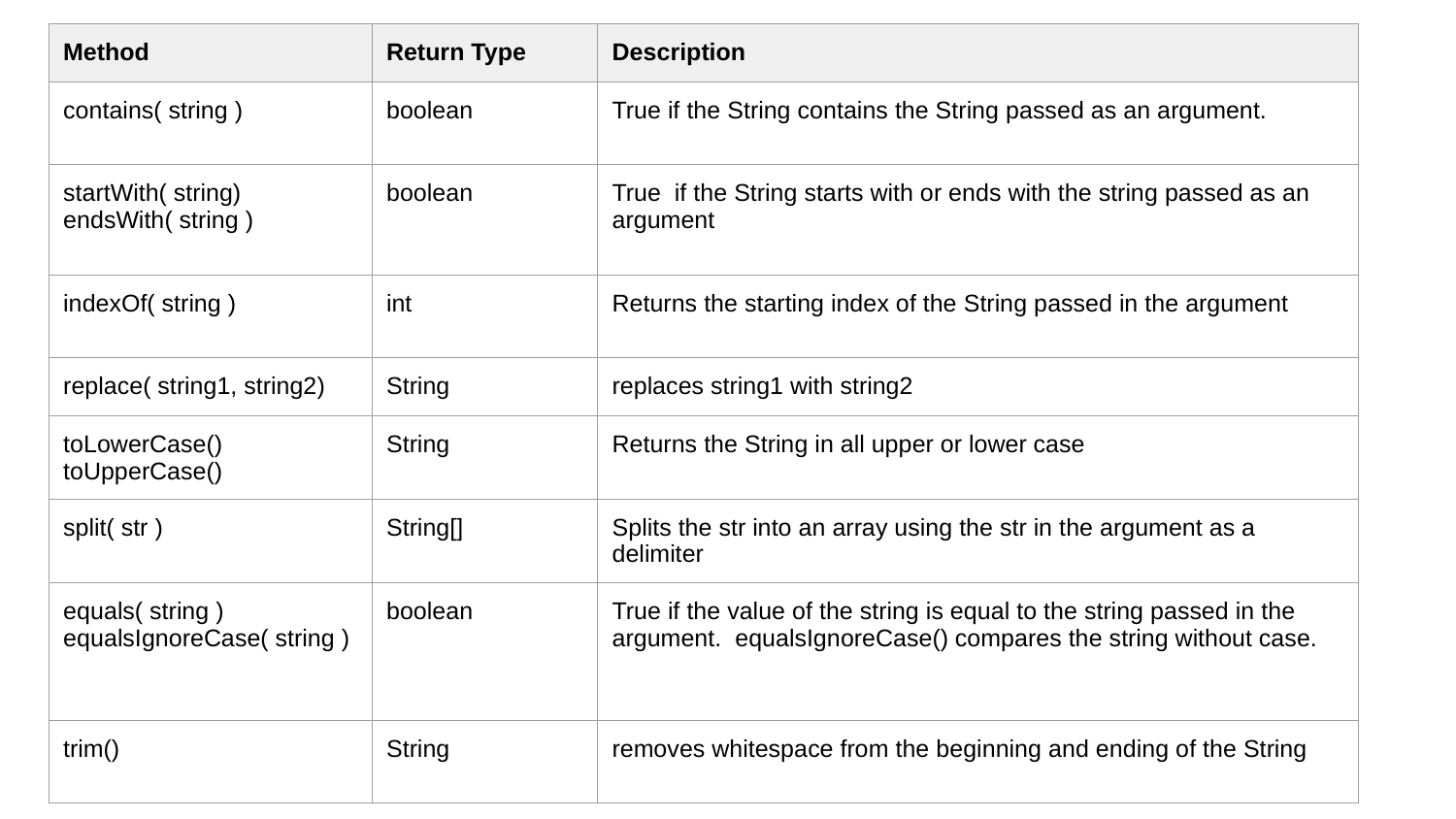

| Method | Return Type | Description |
| --- | --- | --- |
| contains( string ) | boolean | True if the String contains the String passed as an argument. |
| startWith( string) endsWith( string ) | boolean | True if the String starts with or ends with the string passed as an argument |
| indexOf( string ) | int | Returns the starting index of the String passed in the argument |
| replace( string1, string2) | String | replaces string1 with string2 |
| toLowerCase() toUpperCase() | String | Returns the String in all upper or lower case |
| split( str ) | String[] | Splits the str into an array using the str in the argument as a delimiter |
| equals( string ) equalsIgnoreCase( string ) | boolean | True if the value of the string is equal to the string passed in the argument. equalsIgnoreCase() compares the string without case. |
| trim() | String | removes whitespace from the beginning and ending of the String |